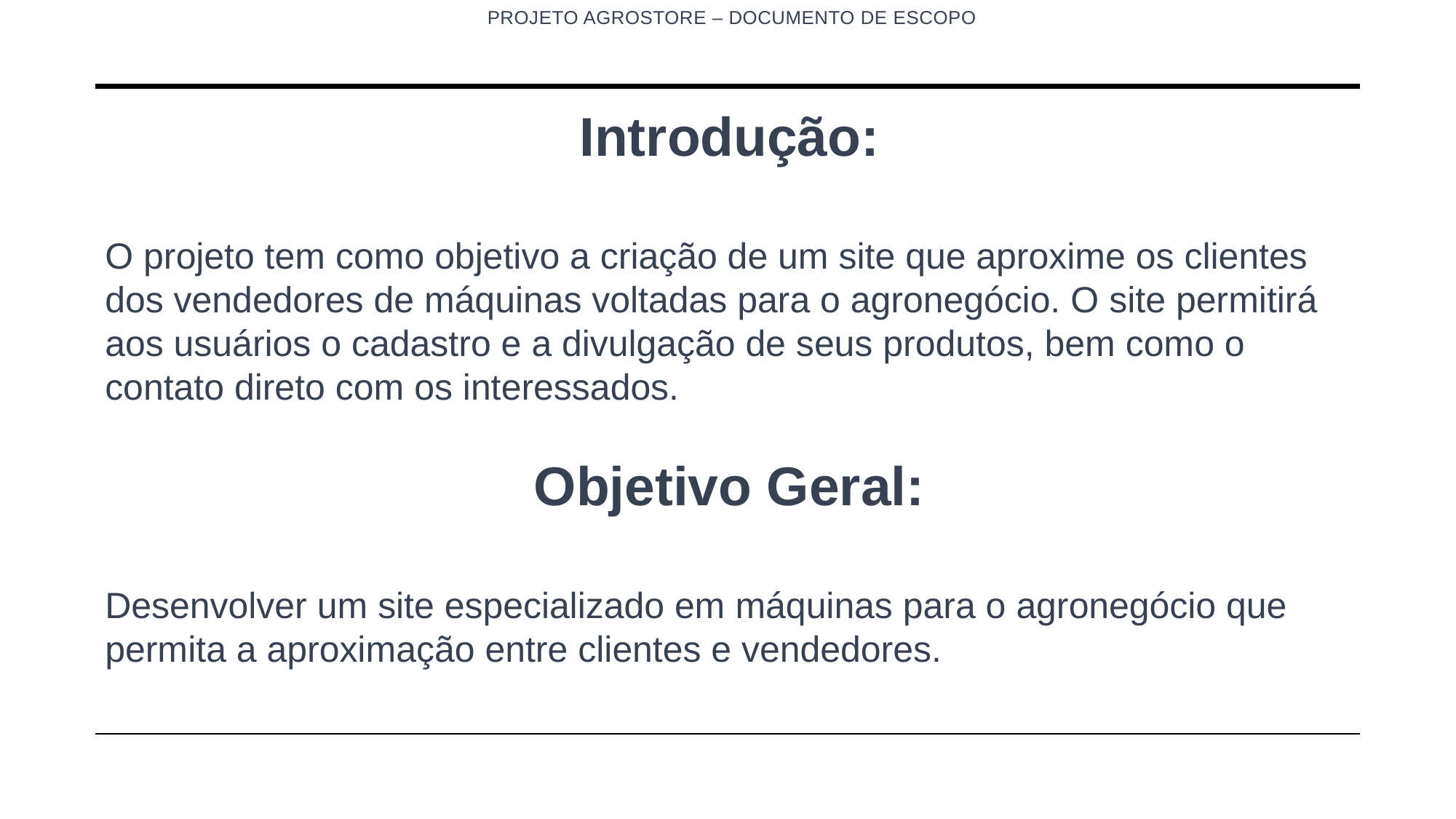

# Projeto AgroStore – Documento de Escopo
Introdução:

O projeto tem como objetivo a criação de um site que aproxime os clientes dos vendedores de máquinas voltadas para o agronegócio. O site permitirá aos usuários o cadastro e a divulgação de seus produtos, bem como o contato direto com os interessados.

Objetivo Geral:

Desenvolver um site especializado em máquinas para o agronegócio que permita a aproximação entre clientes e vendedores.